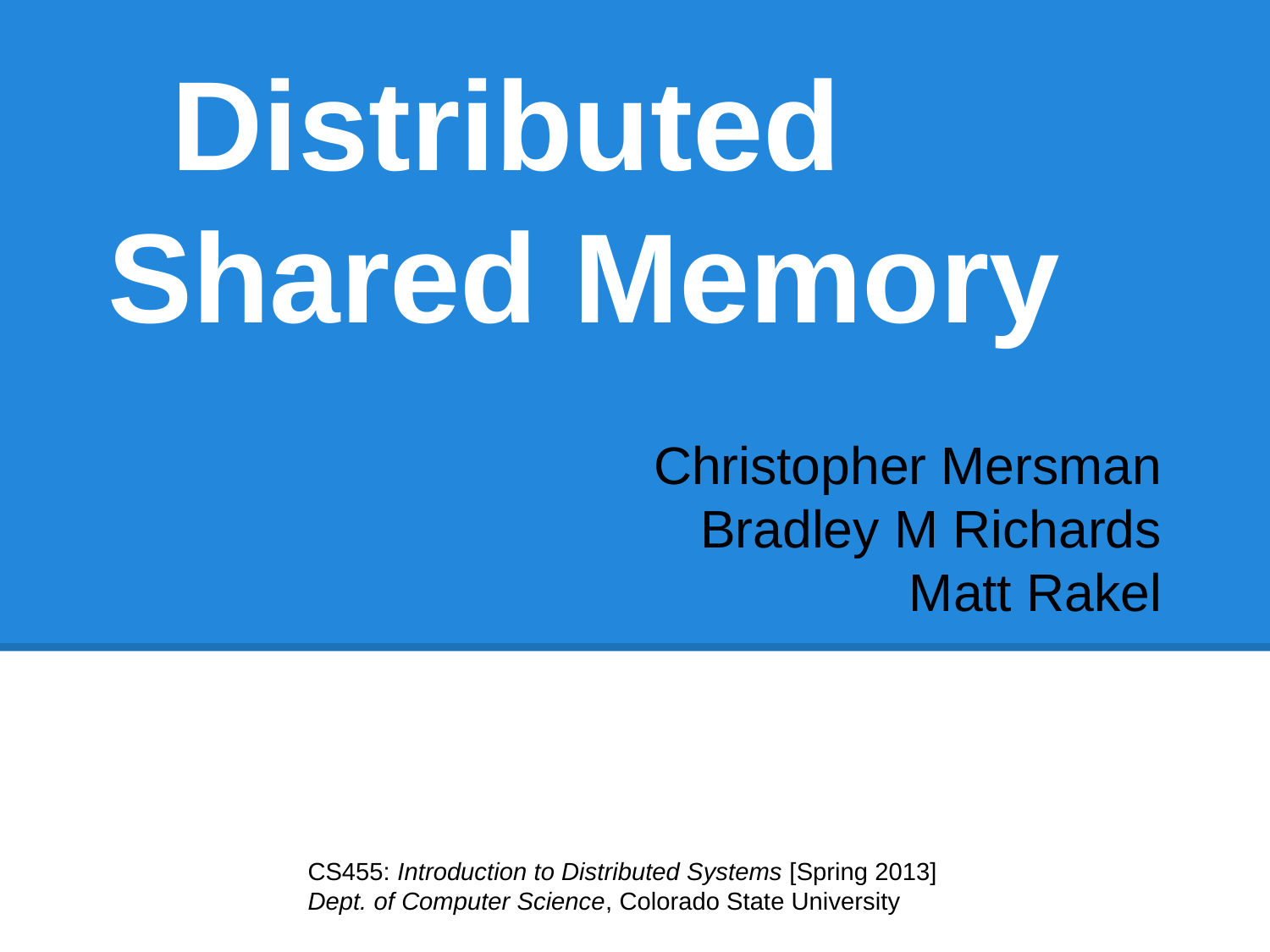

# Distributed Shared Memory
Christopher Mersman
Bradley M Richards
Matt Rakel
CS455: Introduction to Distributed Systems [Spring 2013]
Dept. of Computer Science, Colorado State University